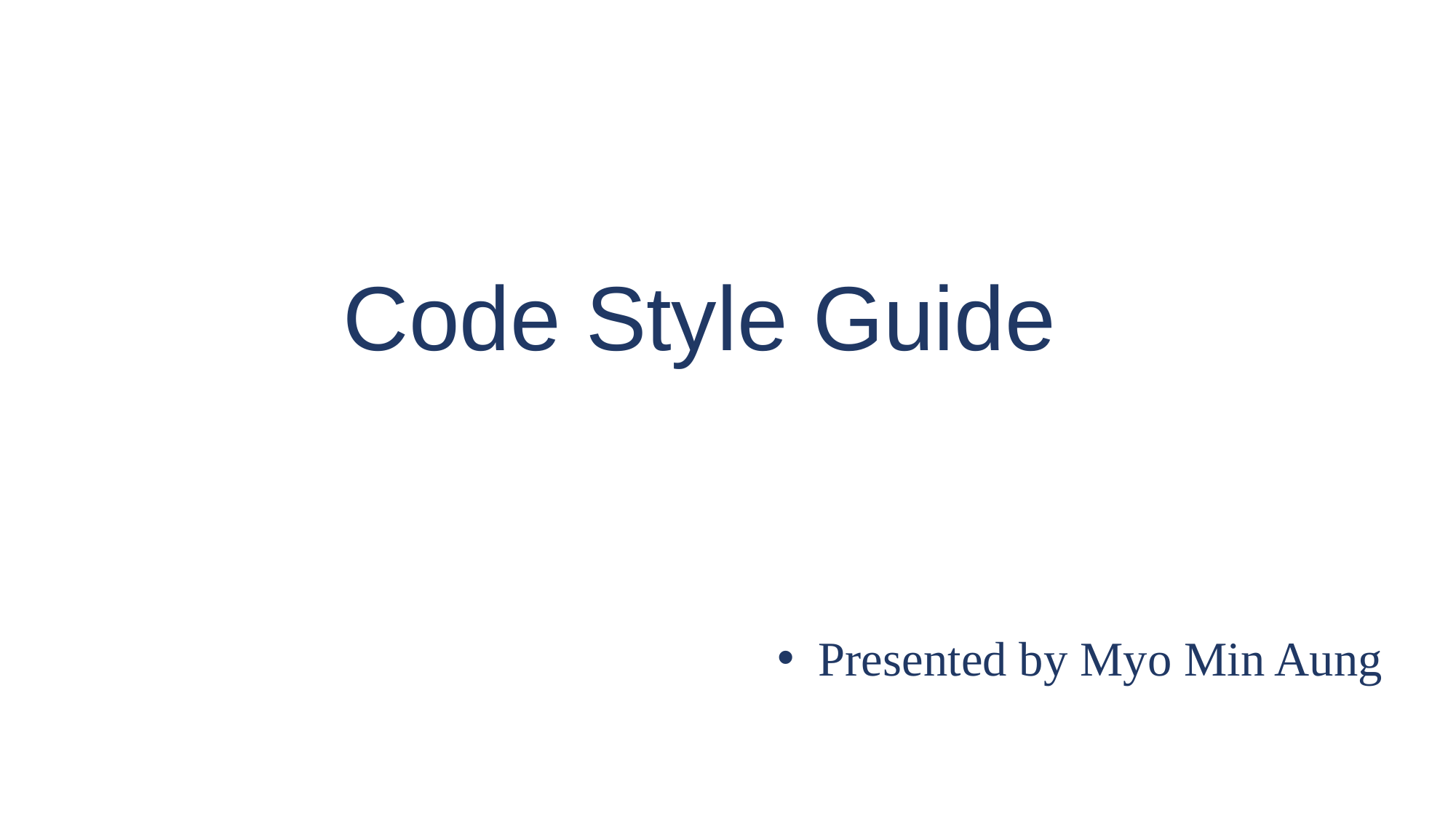

Code Style Guide
Presented by Myo Min Aung